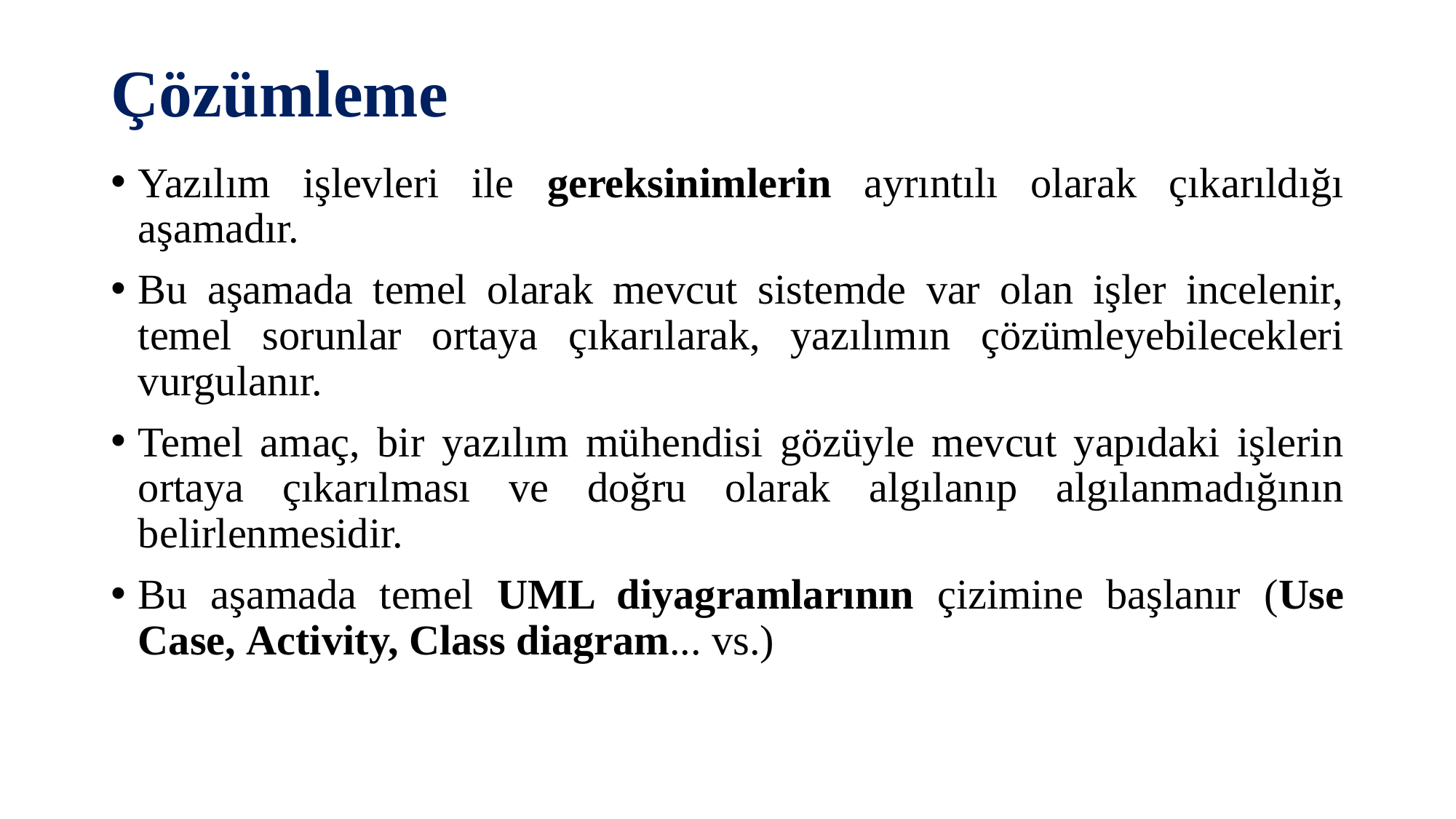

# Çözümleme
Yazılım işlevleri ile gereksinimlerin ayrıntılı olarak çıkarıldığı aşamadır.
Bu aşamada temel olarak mevcut sistemde var olan işler incelenir, temel sorunlar ortaya çıkarılarak, yazılımın çözümleyebilecekleri vurgulanır.
Temel amaç, bir yazılım mühendisi gözüyle mevcut yapıdaki işlerin ortaya çıkarılması ve doğru olarak algılanıp algılanmadığının belirlenmesidir.
Bu aşamada temel UML diyagramlarının çizimine başlanır (Use Case, Activity, Class diagram... vs.)